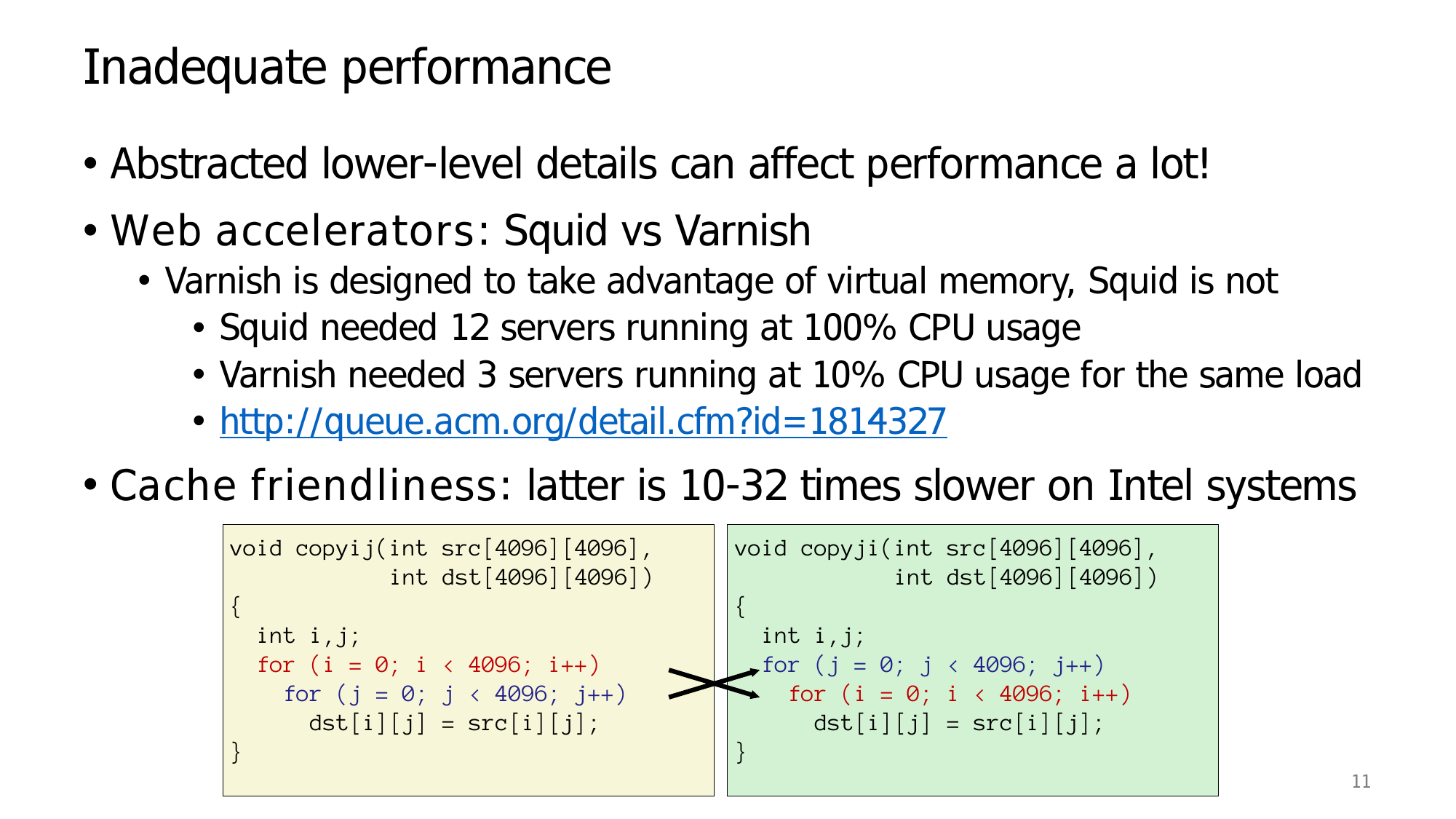

# Inadequate performance
Abstracted lower-level details can affect performance a lot!
Web accelerators: Squid vs Varnish
Varnish is designed to take advantage of virtual memory, Squid is not
Squid needed 12 servers running at 100% CPU usage
Varnish needed 3 servers running at 10% CPU usage for the same load
http://queue.acm.org/detail.cfm?id=1814327
Cache friendliness: latter is 10-32 times slower on Intel systems

void copyij(int src[4096][4096],
            int dst[4096][4096])
{
  int i,j;
  for (i = 0; i < 4096; i++)
    for (j = 0; j < 4096; j++)
      dst[i][j] = src[i][j];
}
void copyji(int src[4096][4096],
            int dst[4096][4096])
{
  int i,j;
  for (j = 0; j < 4096; j++)
    for (i = 0; i < 4096; i++)
      dst[i][j] = src[i][j];
}

11